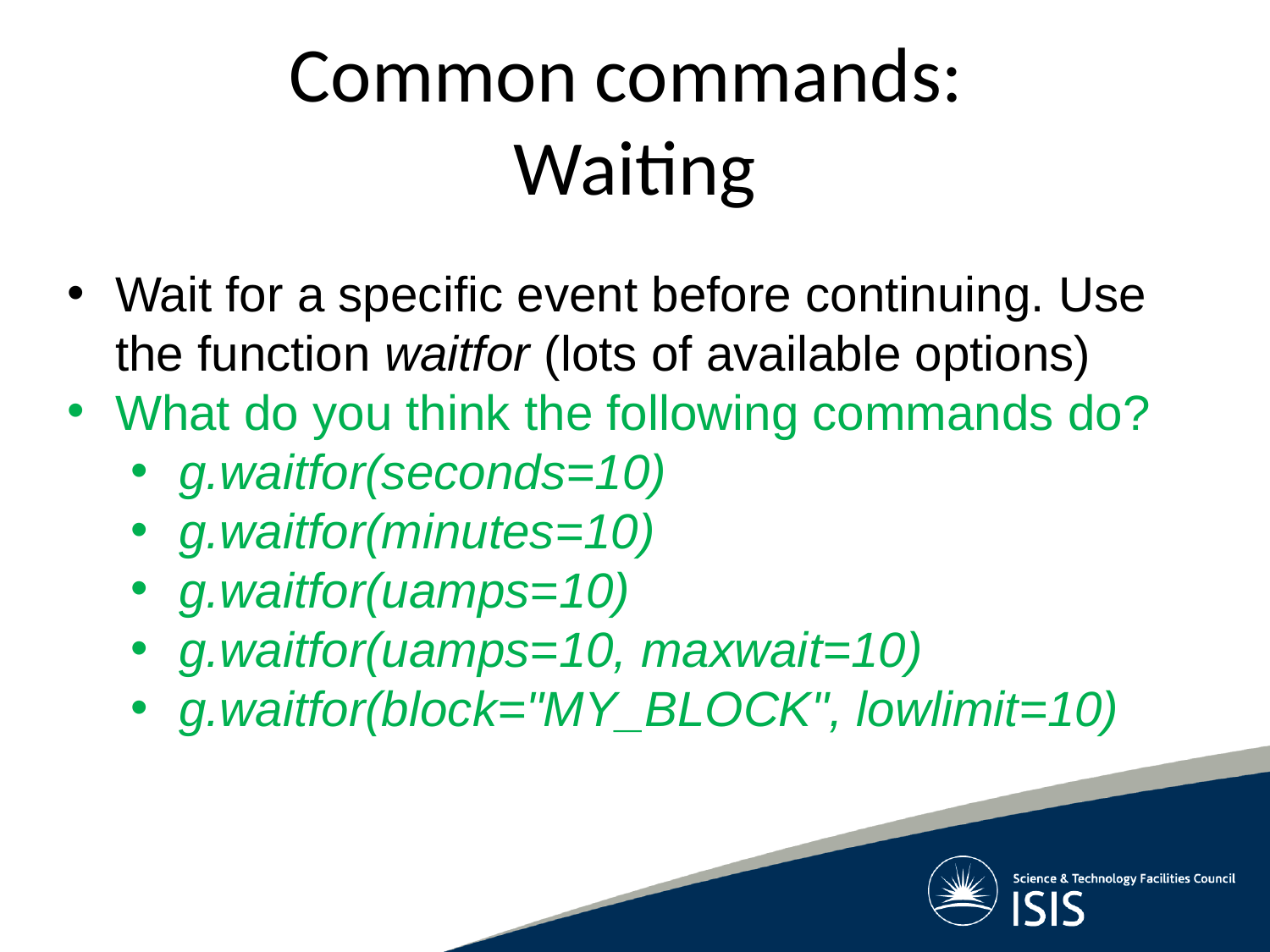

# Common commands: Waiting
Wait for a specific event before continuing. Use the function waitfor (lots of available options)
What do you think the following commands do?
g.waitfor(seconds=10)
g.waitfor(minutes=10)
g.waitfor(uamps=10)
g.waitfor(uamps=10, maxwait=10)
g.waitfor(block="MY_BLOCK", lowlimit=10)